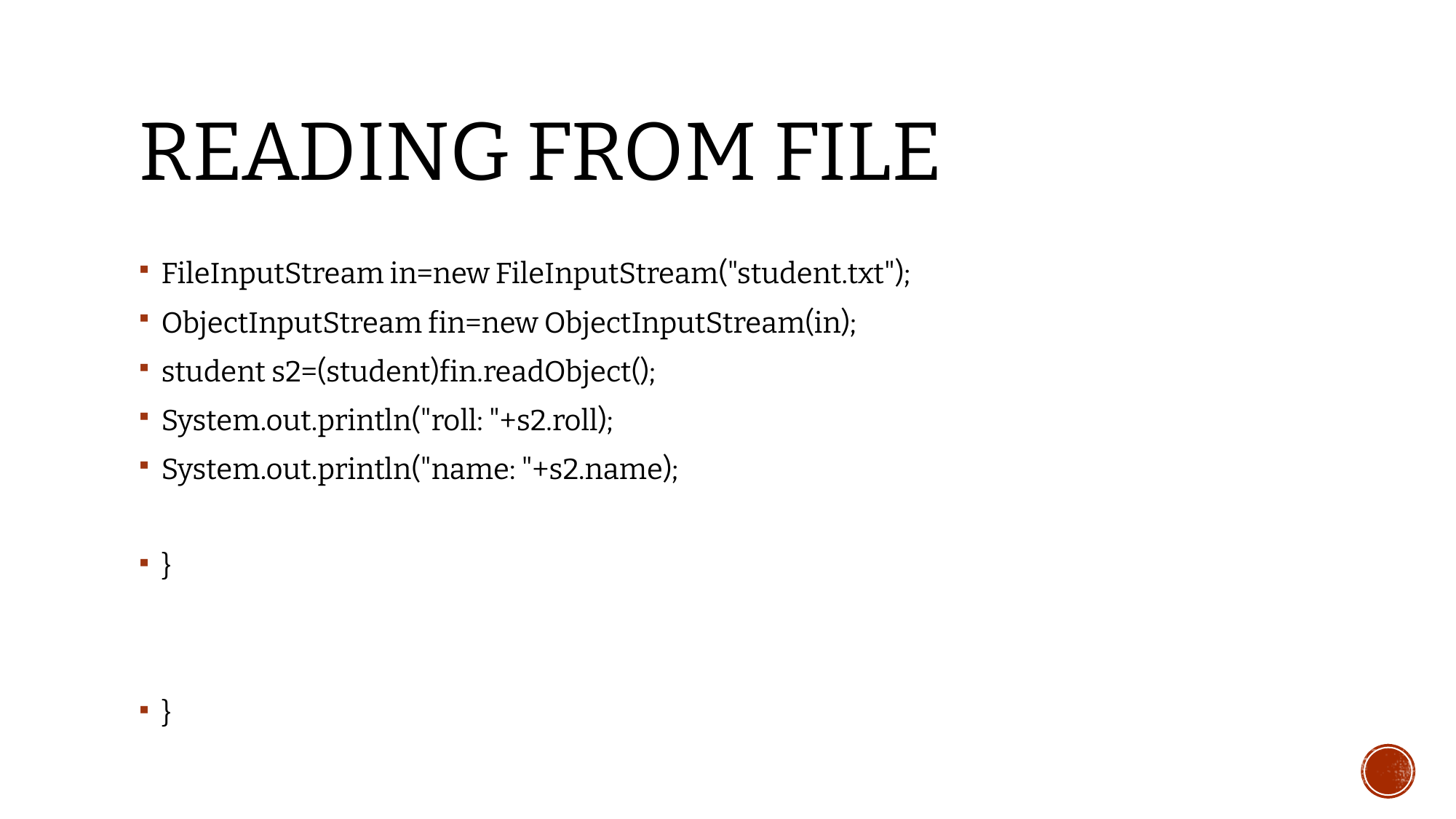

# Reading from file
FileInputStream in=new FileInputStream("student.txt");
ObjectInputStream fin=new ObjectInputStream(in);
student s2=(student)fin.readObject();
System.out.println("roll: "+s2.roll);
System.out.println("name: "+s2.name);

}

}